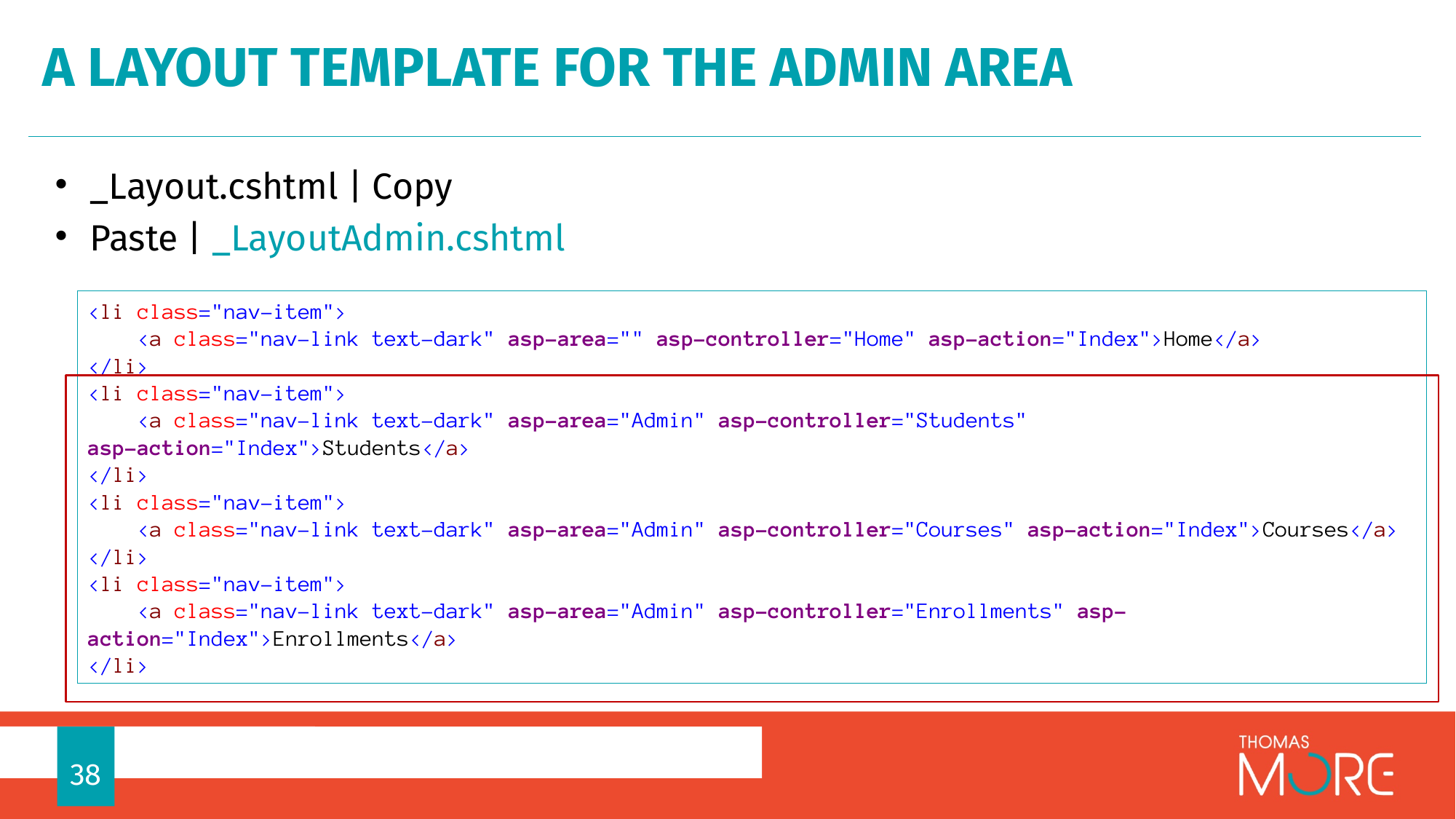

# a layout template for the Admin Area
_Layout.cshtml | Copy
Paste | _LayoutAdmin.cshtml
<li class="nav-item">
    <a class="nav-link text-dark" asp-area="" asp-controller="Home" asp-action="Index">Home</a>
</li>
<li class="nav-item">
    <a class="nav-link text-dark" asp-area="Admin" asp-controller="Students" asp-action="Index">Students</a>
</li>
<li class="nav-item">
    <a class="nav-link text-dark" asp-area="Admin" asp-controller="Courses" asp-action="Index">Courses</a>
</li>
<li class="nav-item">
    <a class="nav-link text-dark" asp-area="Admin" asp-controller="Enrollments" asp-action="Index">Enrollments</a>
</li>

38